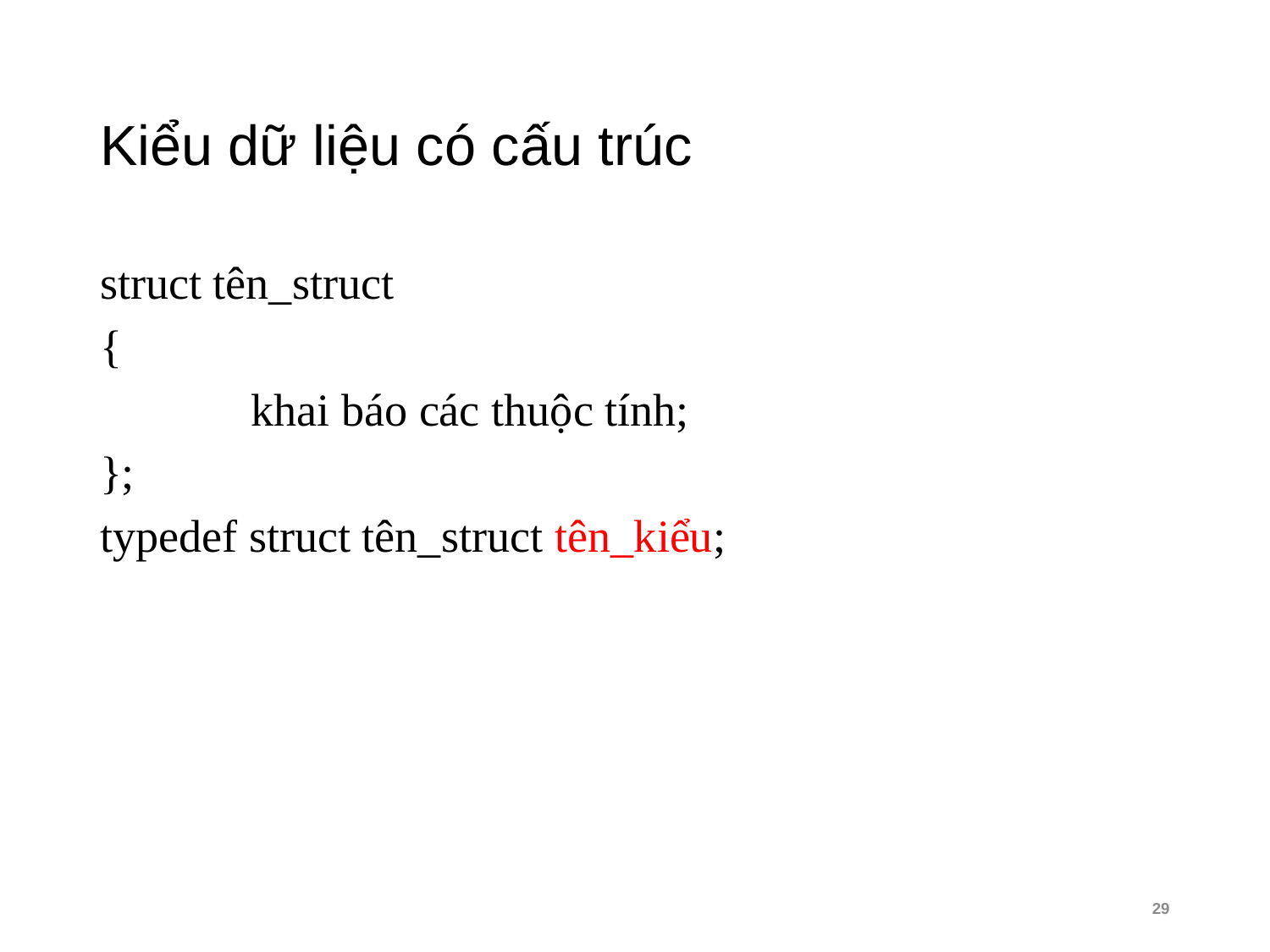

# Kiểu dữ liệu có cấu trúc
struct tên_struct
{
		khai báo các thuộc tính;
};
typedef struct tên_struct tên_kiểu;

29